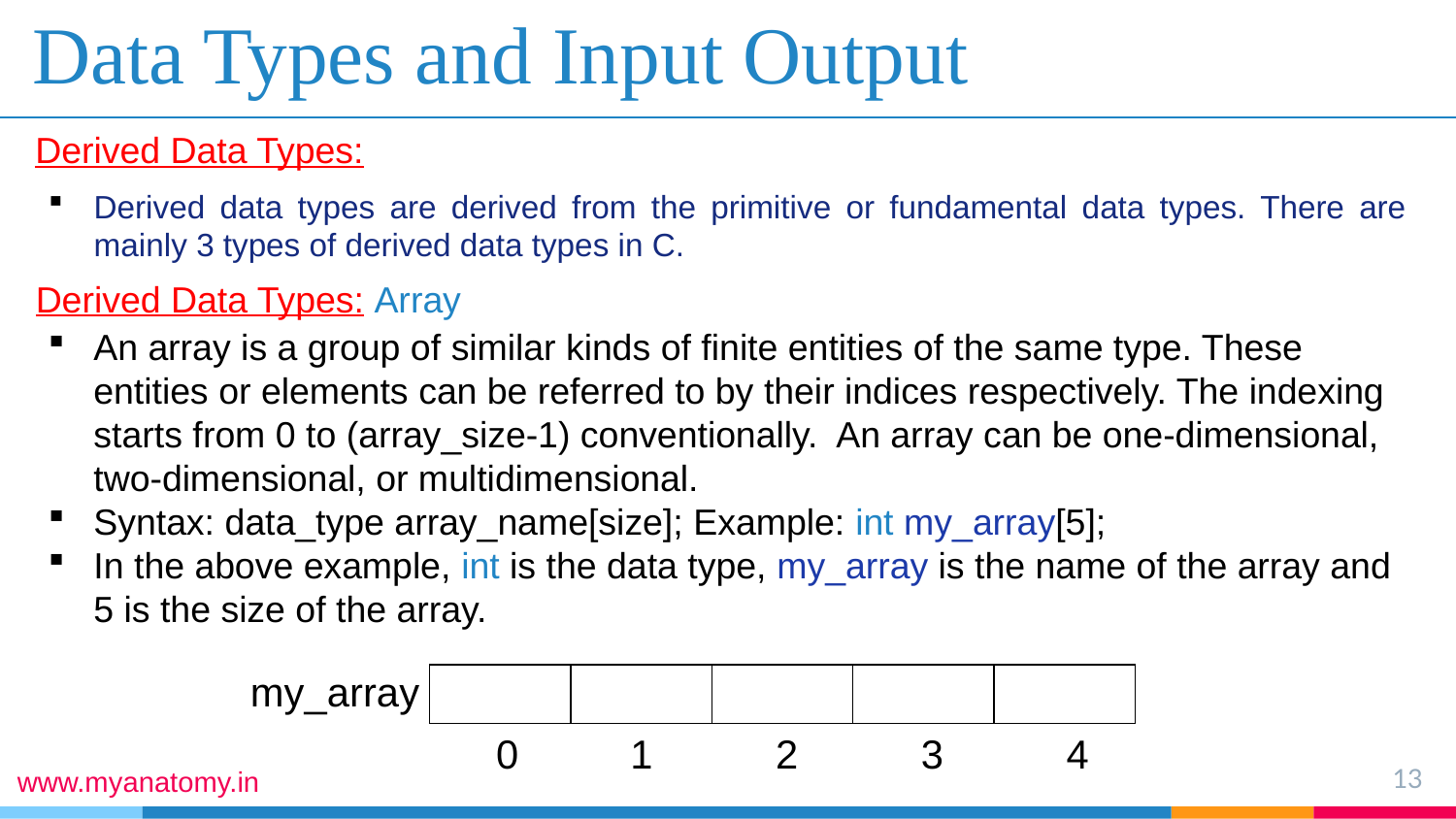

# Data Types and Input Output
Derived Data Types:
Derived data types are derived from the primitive or fundamental data types. There are mainly 3 types of derived data types in C.
Derived Data Types: Array
An array is a group of similar kinds of finite entities of the same type. These entities or elements can be referred to by their indices respectively. The indexing starts from 0 to (array_size-1) conventionally.  An array can be one-dimensional, two-dimensional, or multidimensional.
Syntax: data_type array_name[size]; Example: int my_array[5];
In the above example, int is the data type, my_array is the name of the array and 5 is the size of the array.
my_array
|  |  |  |  |  |
| --- | --- | --- | --- | --- |
0          1           2           3           4
13
www.myanatomy.in